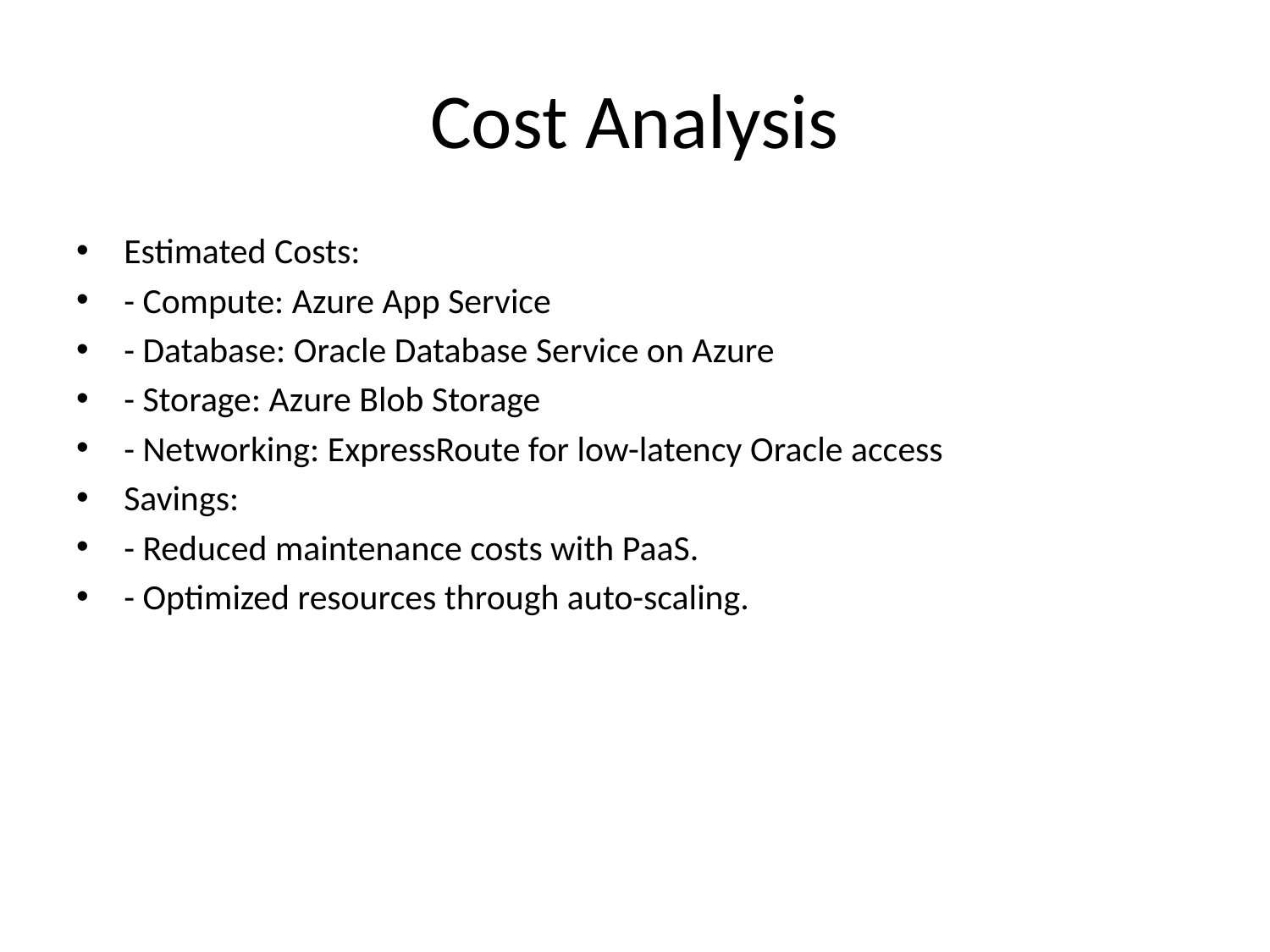

# Cost Analysis
Estimated Costs:
- Compute: Azure App Service
- Database: Oracle Database Service on Azure
- Storage: Azure Blob Storage
- Networking: ExpressRoute for low-latency Oracle access
Savings:
- Reduced maintenance costs with PaaS.
- Optimized resources through auto-scaling.